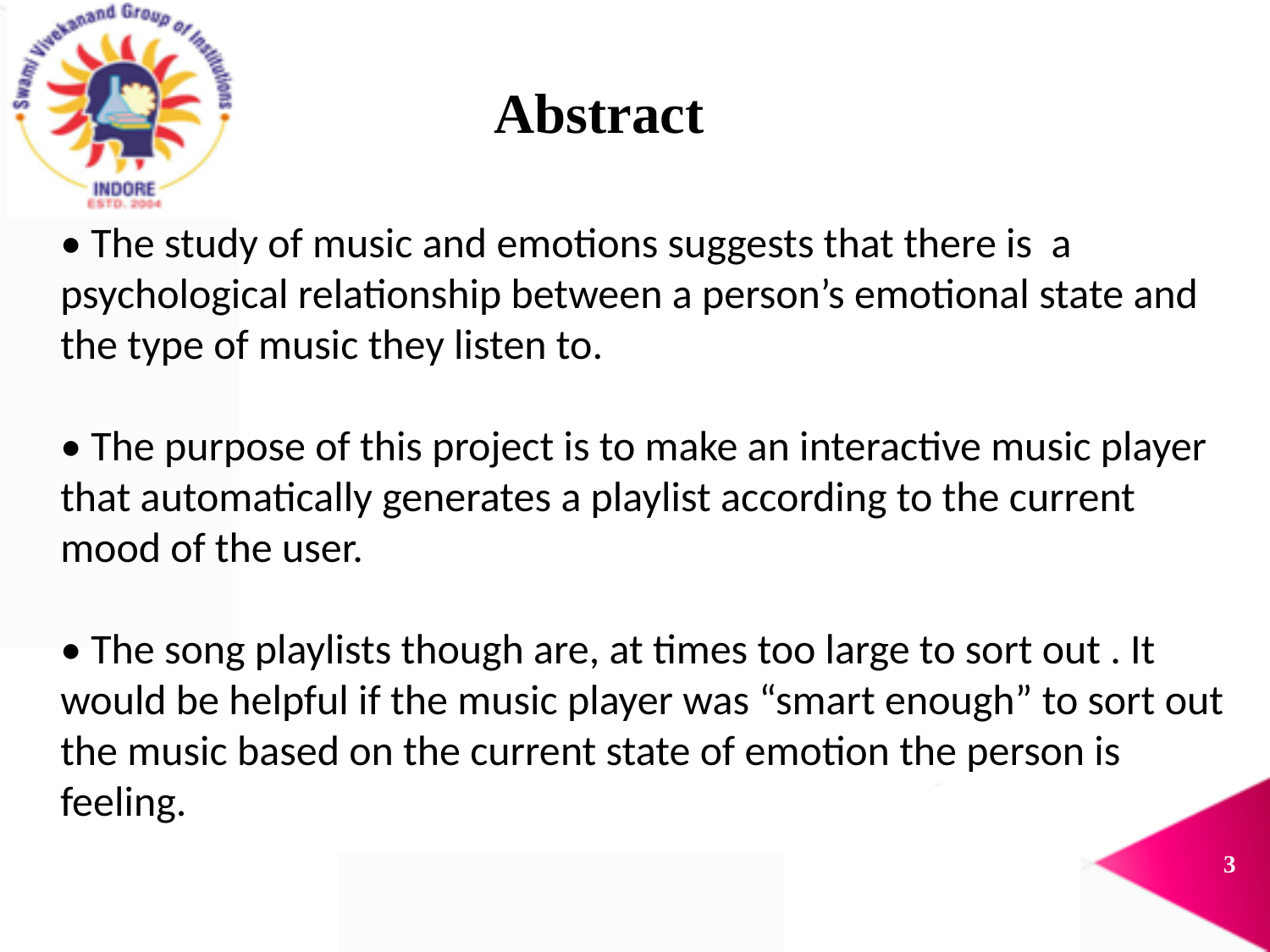

# Abstract

• The study of music and emotions suggests that there is  a psychological relationship between a person’s emotional state and the type of music they listen to.

• The purpose of this project is to make an interactive music player that automatically generates a playlist according to the current mood of the user.

• The song playlists though are, at times too large to sort out . It would be helpful if the music player was “smart enough” to sort out the music based on the current state of emotion the person is feeling.
3